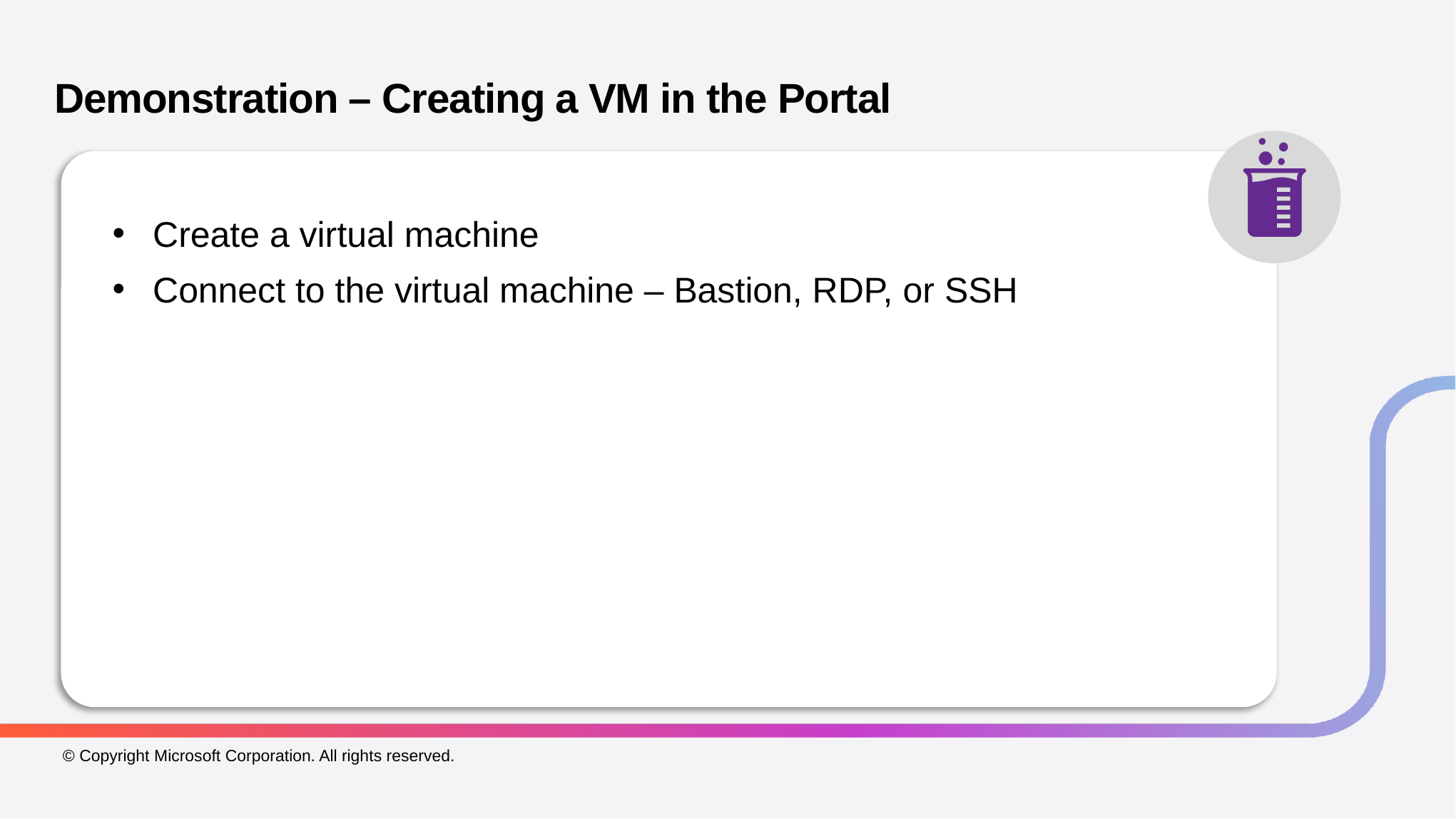

# Demonstration – Creating a VM in the Portal
Create a virtual machine
Connect to the virtual machine – Bastion, RDP, or SSH